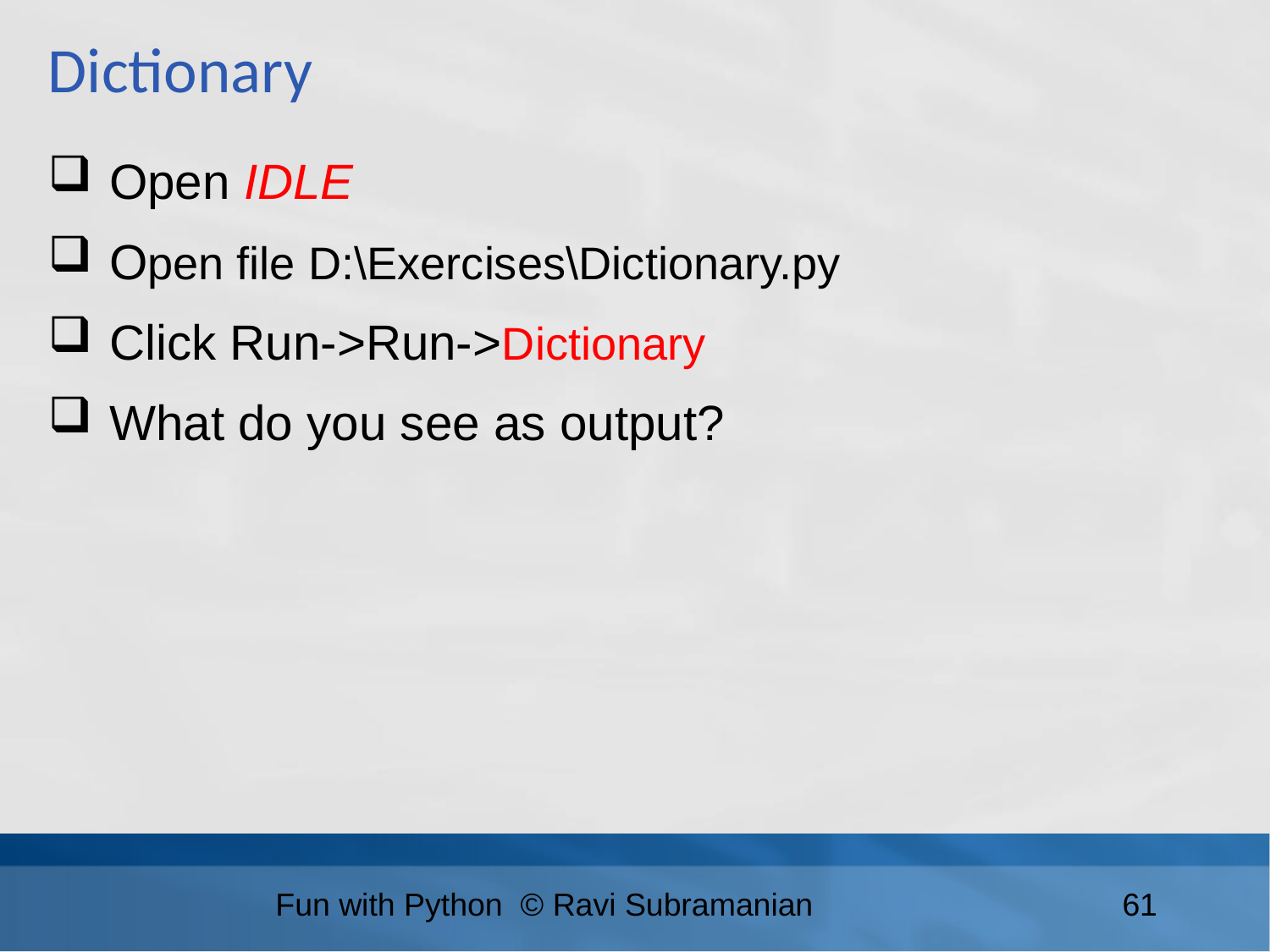

Dictionary
 Open IDLE
 Open file D:\Exercises\Dictionary.py
 Click Run->Run->Dictionary
 What do you see as output?